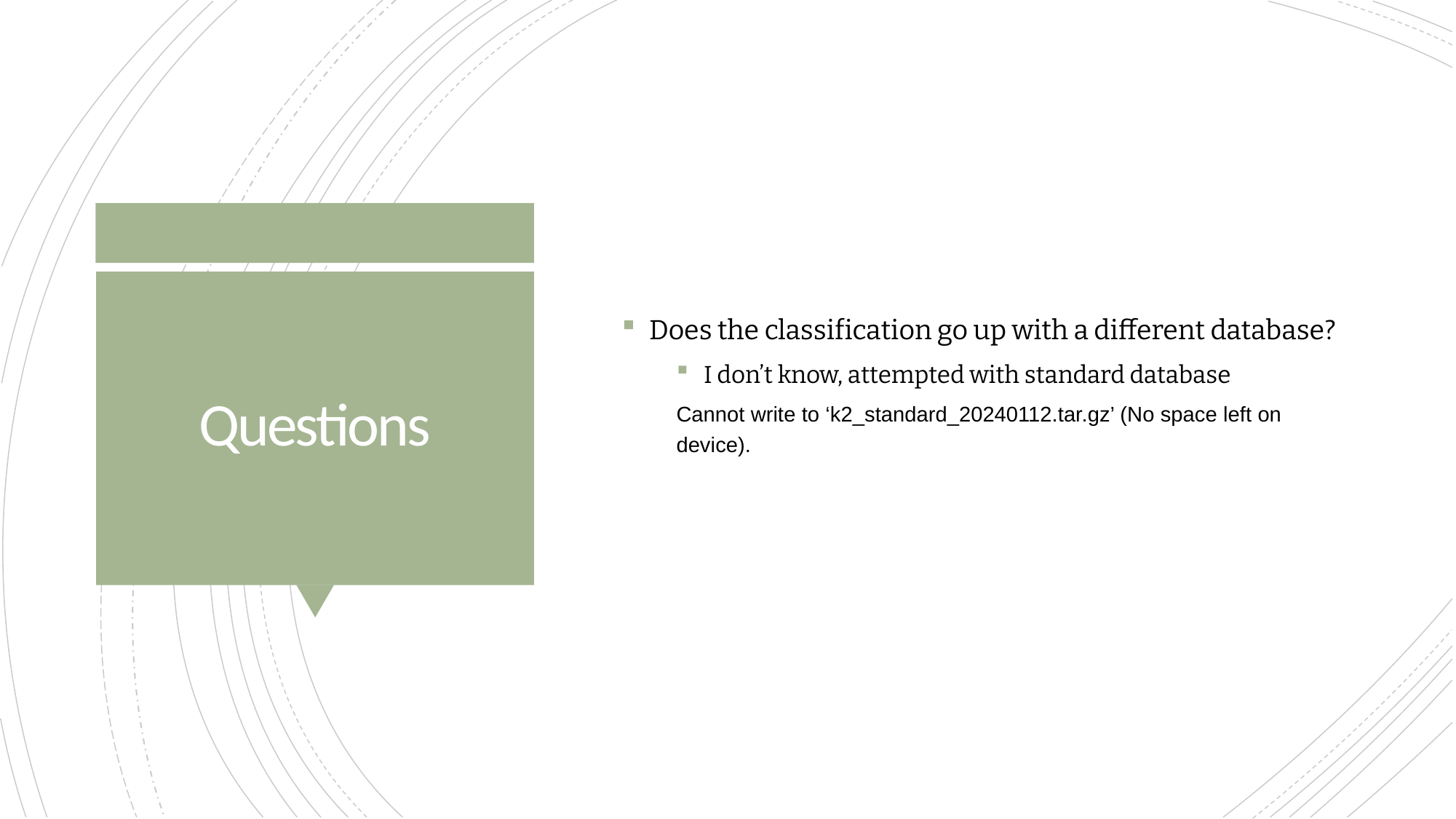

Does the classification go up with a different database?
I don’t know, attempted with standard database
Cannot write to ‘k2_standard_20240112.tar.gz’ (No space left on device).

# Questions